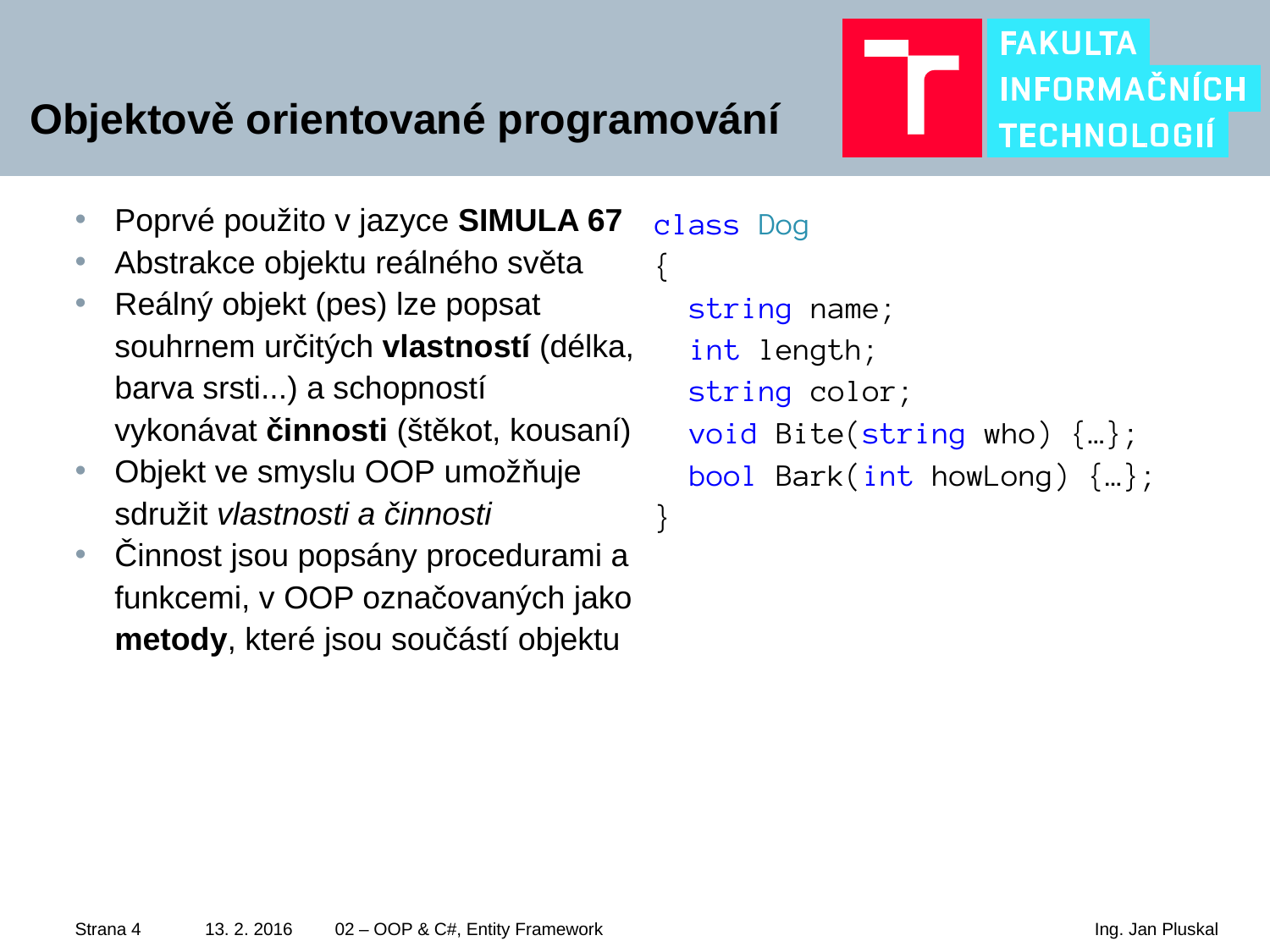

# Objektově orientované programování
Poprvé použito v jazyce SIMULA 67
Abstrakce objektu reálného světa
Reálný objekt (pes) lze popsat souhrnem určitých vlastností (délka, barva srsti...) a schopností vykonávat činnosti (štěkot, kousaní)
Objekt ve smyslu OOP umožňuje sdružit vlastnosti a činnosti
Činnost jsou popsány procedurami a funkcemi, v OOP označovaných jako metody, které jsou součástí objektu

class Dog
{
  string name;
  int length;
  string color;
  void Bite(string who) {…};
  bool Bark(int howLong) {…};
}